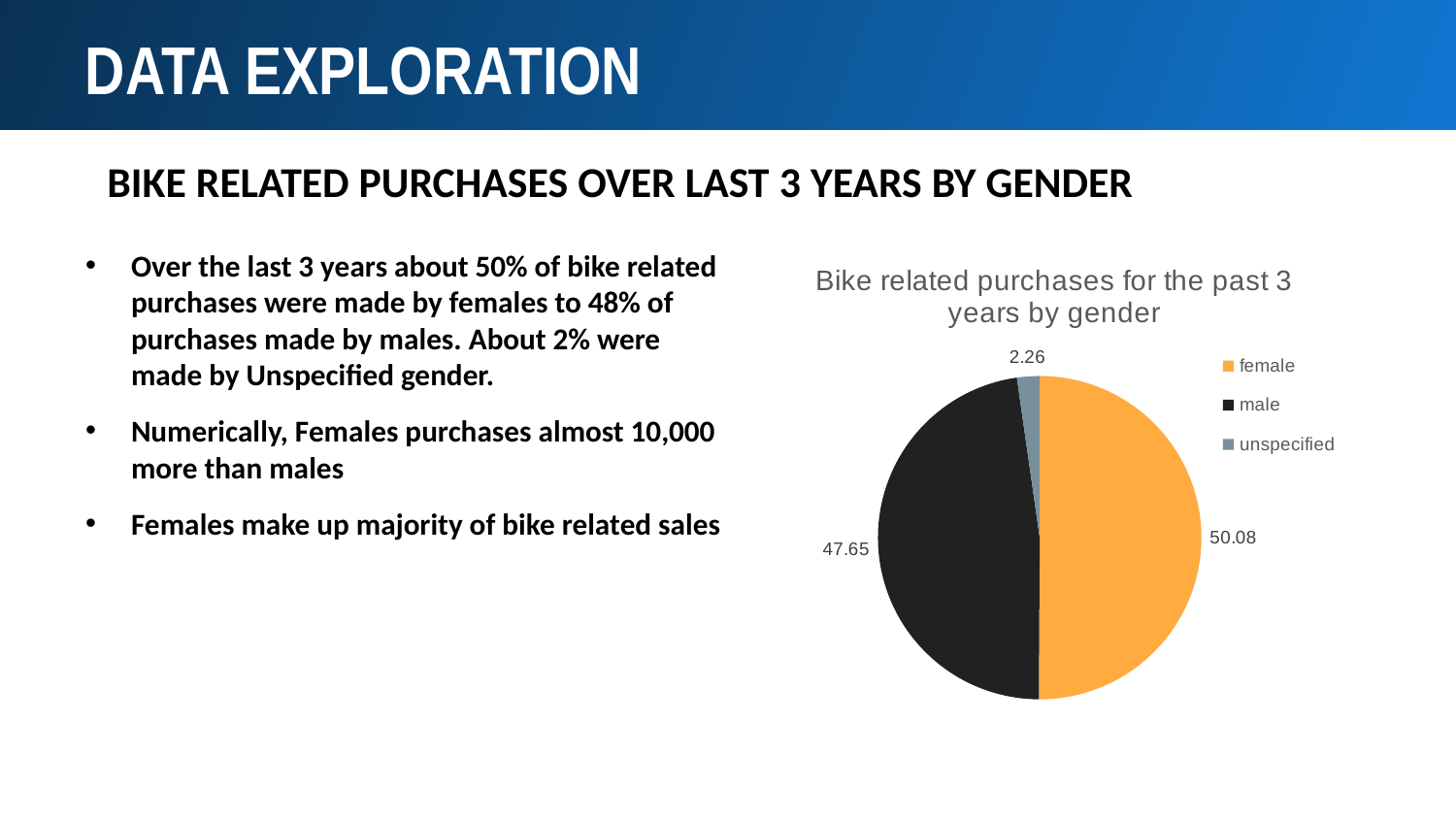

Data Exploration
Bike related purchases over last 3 years by gender
Over the last 3 years about 50% of bike related purchases were made by females to 48% of purchases made by males. About 2% were made by Unspecified gender.
Numerically, Females purchases almost 10,000 more than males
Females make up majority of bike related sales

### Chart: Bike related purchases for the past 3 years by gender

| Category |  |
|---|---|
| female | 50.08407643312102 |
| male | 47.65350318471337 |
| unspecified | 2.262420382165605 |